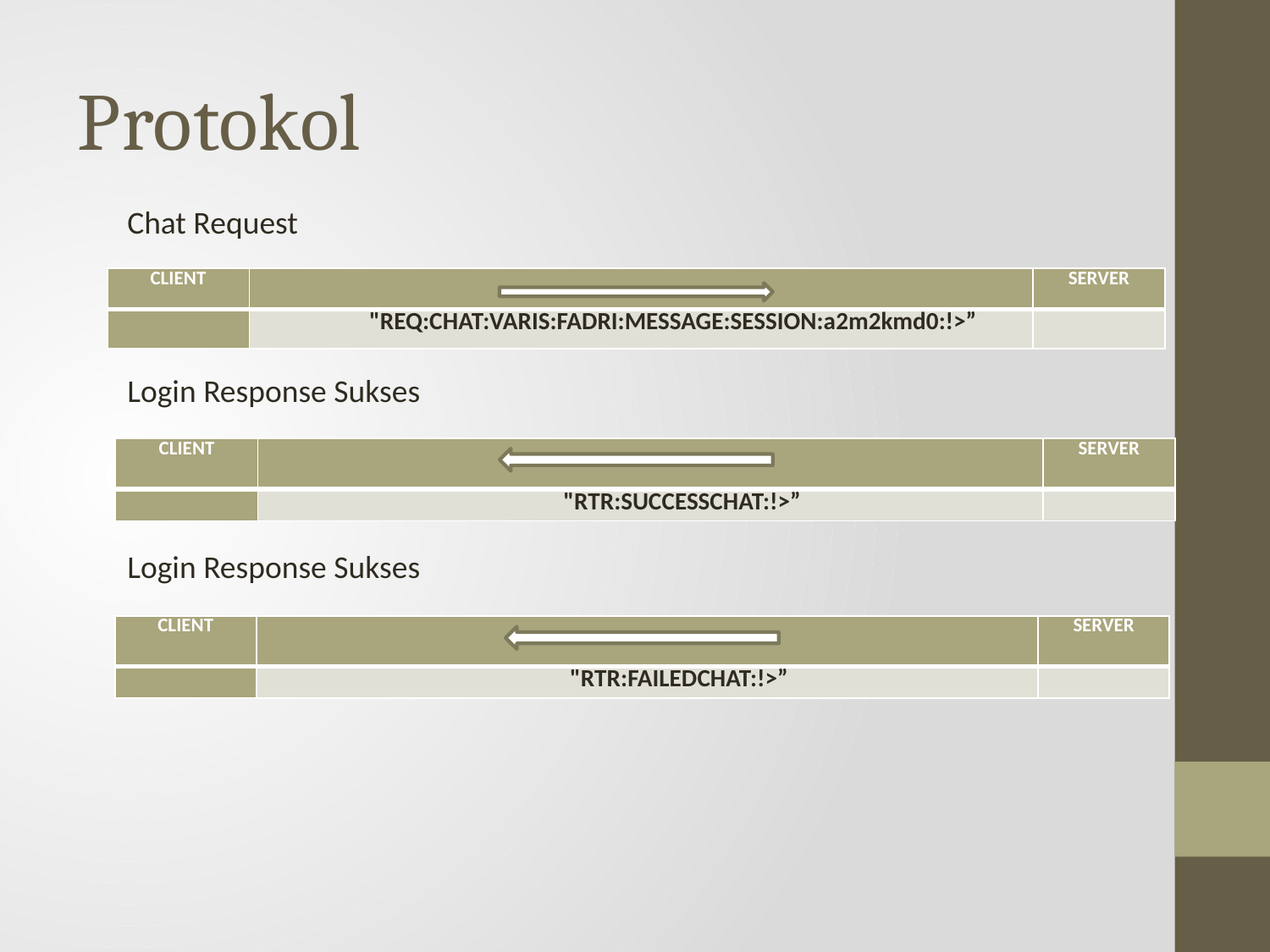

# Protokol
Chat Request
| CLIENT |  | SERVER |
| --- | --- | --- |
|  | "REQ:CHAT:VARIS:FADRI:MESSAGE:SESSION:a2m2kmd0:!>” |  |

Login Response Sukses
| CLIENT |  | SERVER |
| --- | --- | --- |
|  | "RTR:SUCCESSCHAT:!>” |  |

Login Response Sukses
| CLIENT |  | SERVER |
| --- | --- | --- |
|  | "RTR:FAILEDCHAT:!>” |  |